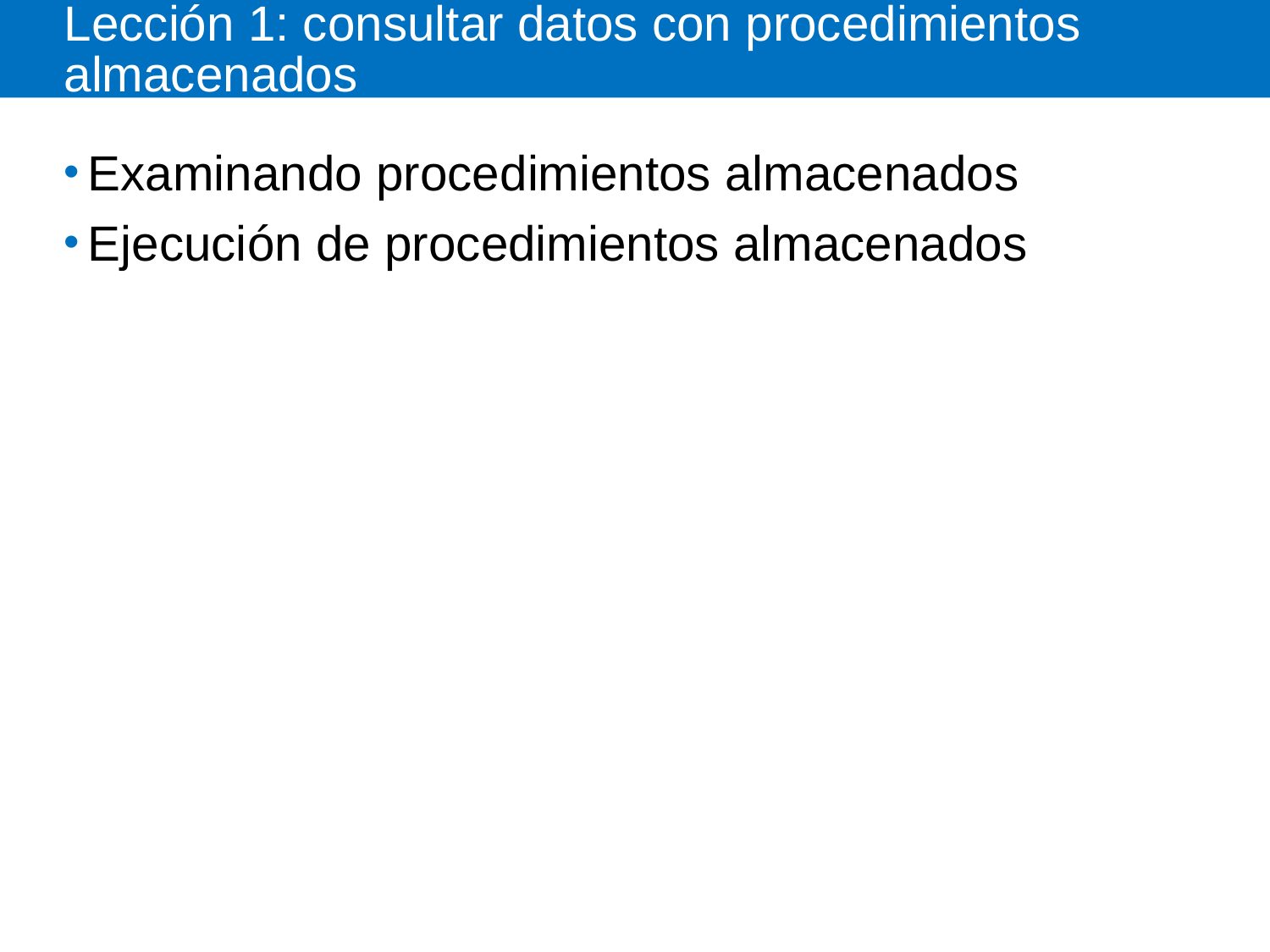

# Lección 1: consultar datos con procedimientos almacenados
Examinando procedimientos almacenados
Ejecución de procedimientos almacenados